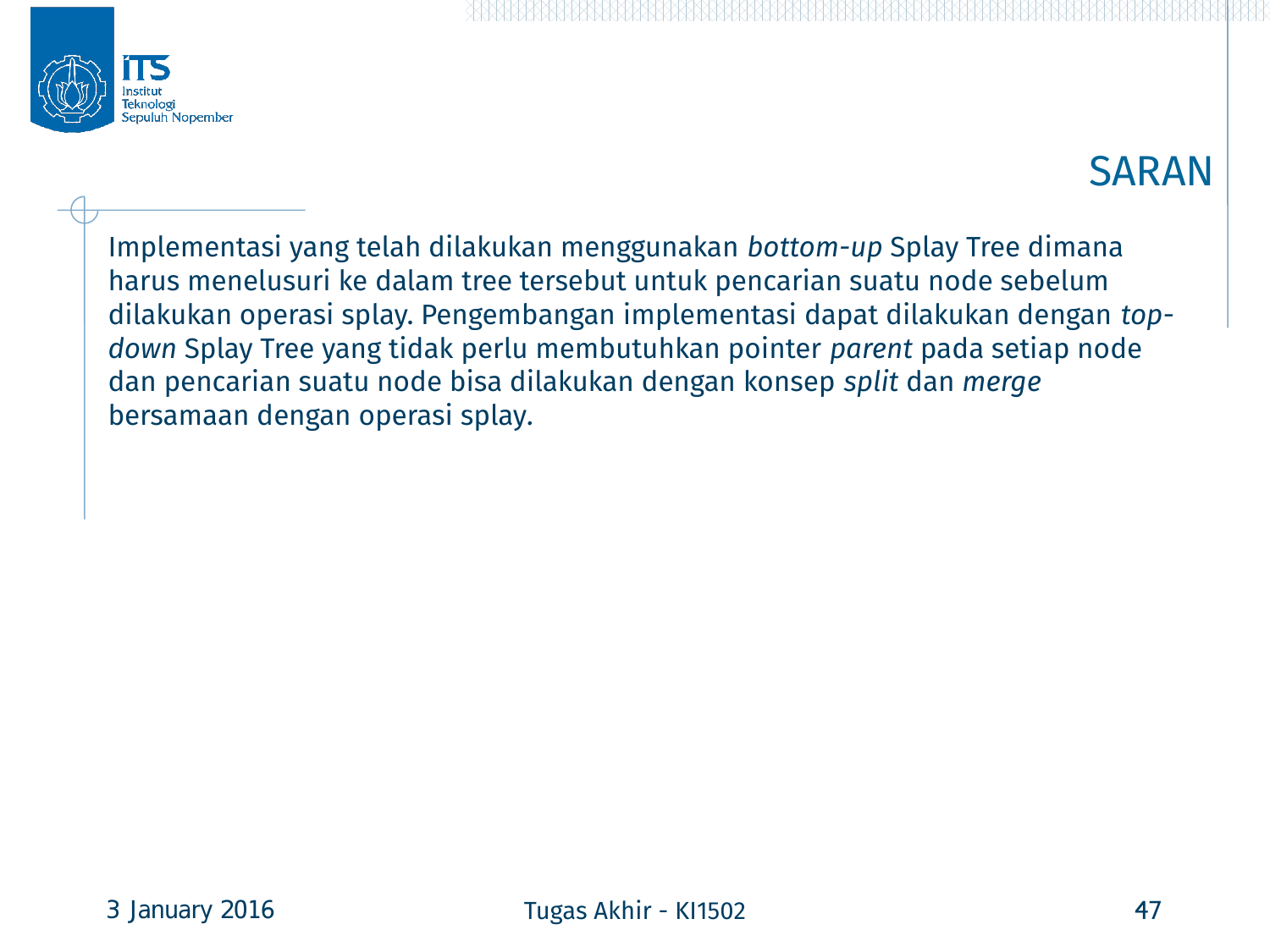

# SARAN
Implementasi yang telah dilakukan menggunakan bottom-up­ Splay Tree dimana harus menelusuri ke dalam tree tersebut untuk pencarian suatu node sebelum dilakukan operasi splay. Pengembangan implementasi dapat dilakukan dengan top­­-down Splay Tree yang tidak perlu membutuhkan pointer parent pada setiap node dan pencarian suatu node bisa dilakukan dengan konsep split dan merge bersamaan dengan operasi splay.

3 January 2016
Tugas Akhir - KI1502
47